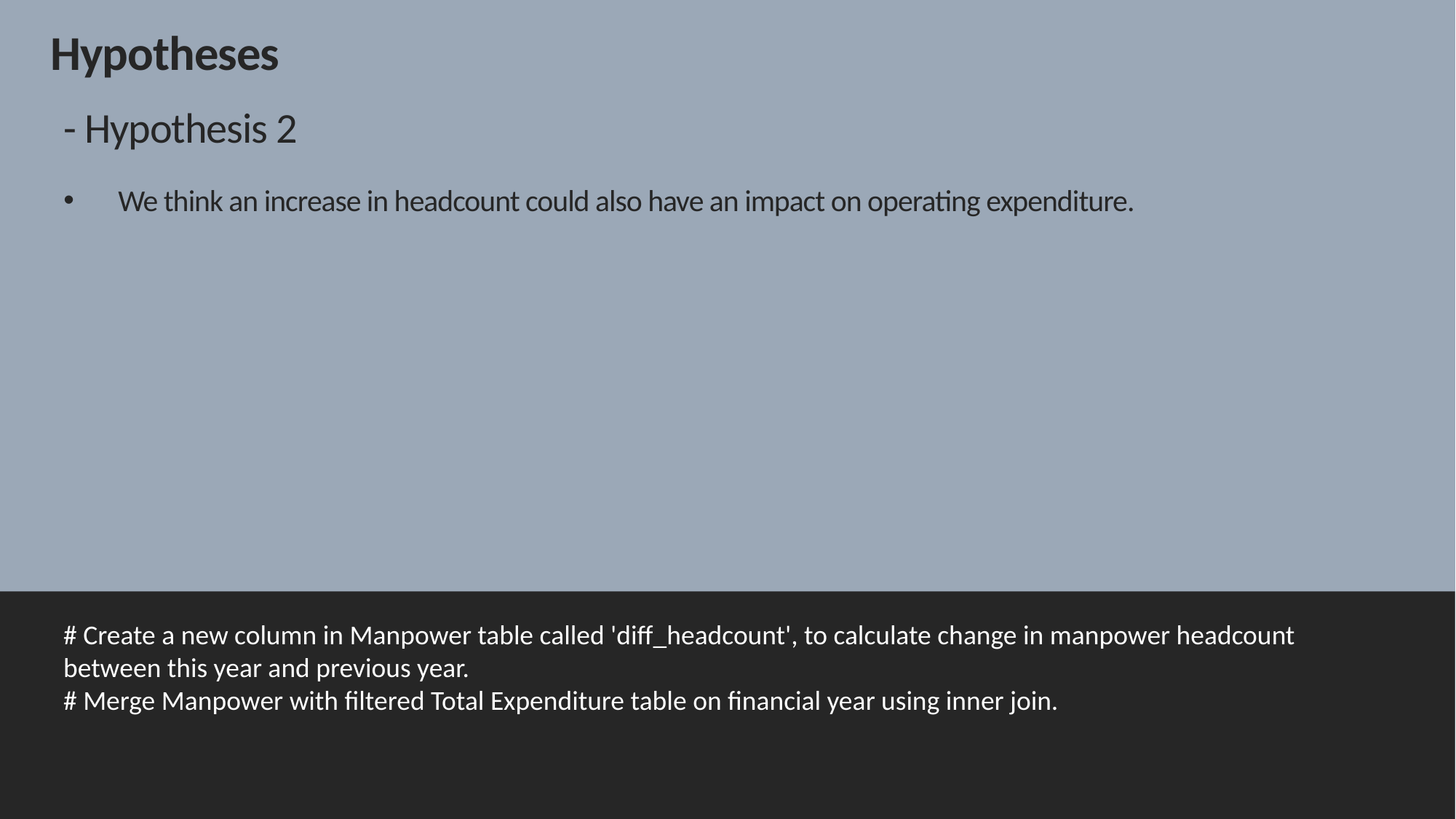

# Hypotheses
- Hypothesis 2

We think an increase in headcount could also have an impact on operating expenditure.

# Create a new column in Manpower table called 'diff_headcount', to calculate change in manpower headcount between this year and previous year.
# Merge Manpower with filtered Total Expenditure table on financial year using inner join.